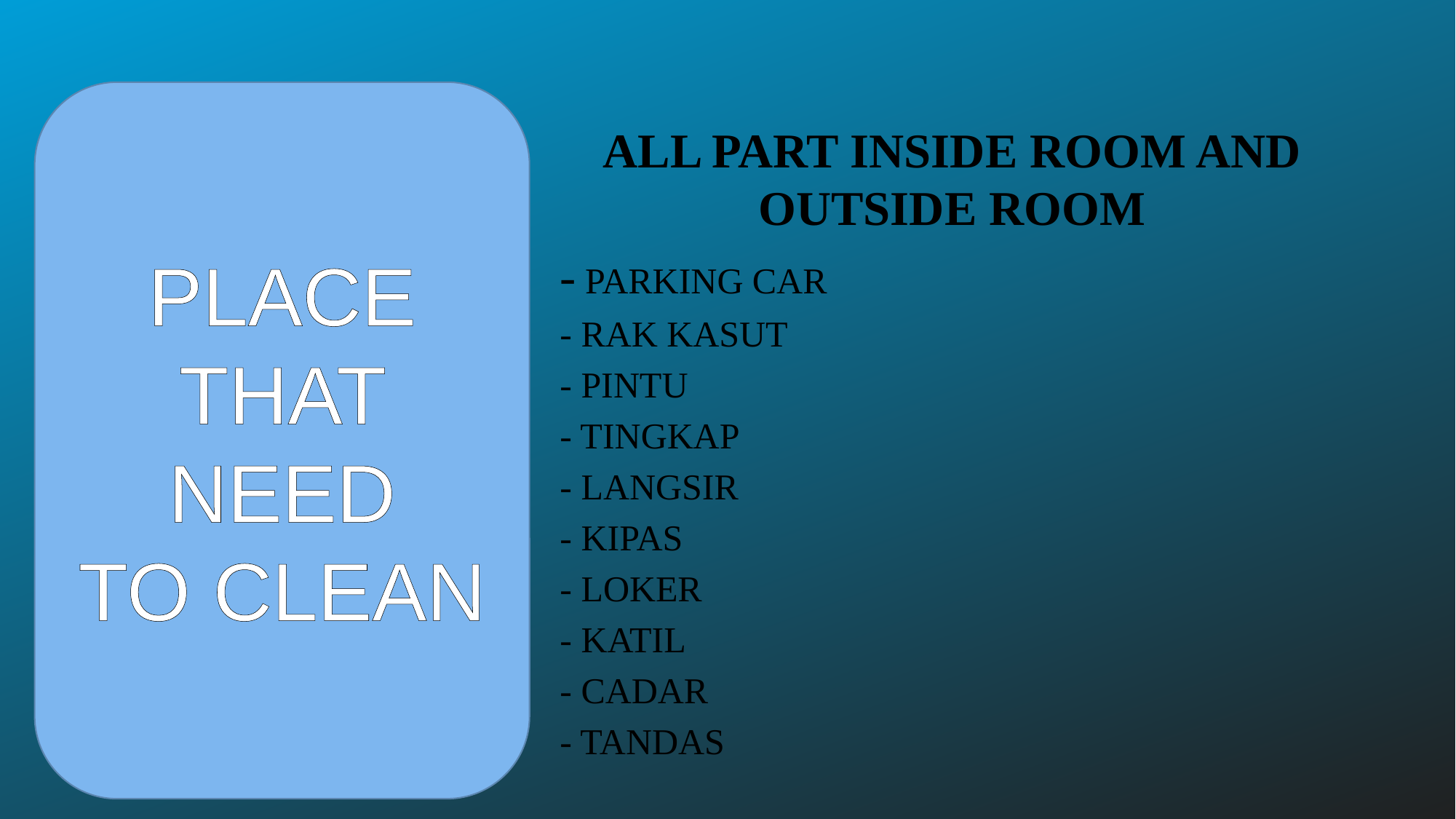

PLACE THAT NEED
TO CLEAN
ALL PART INSIDE ROOM AND OUTSIDE ROOM
- PARKING CAR
- RAK KASUT
- PINTU
- TINGKAP
- LANGSIR
- KIPAS
- LOKER
- KATIL
- CADAR
- TANDAS